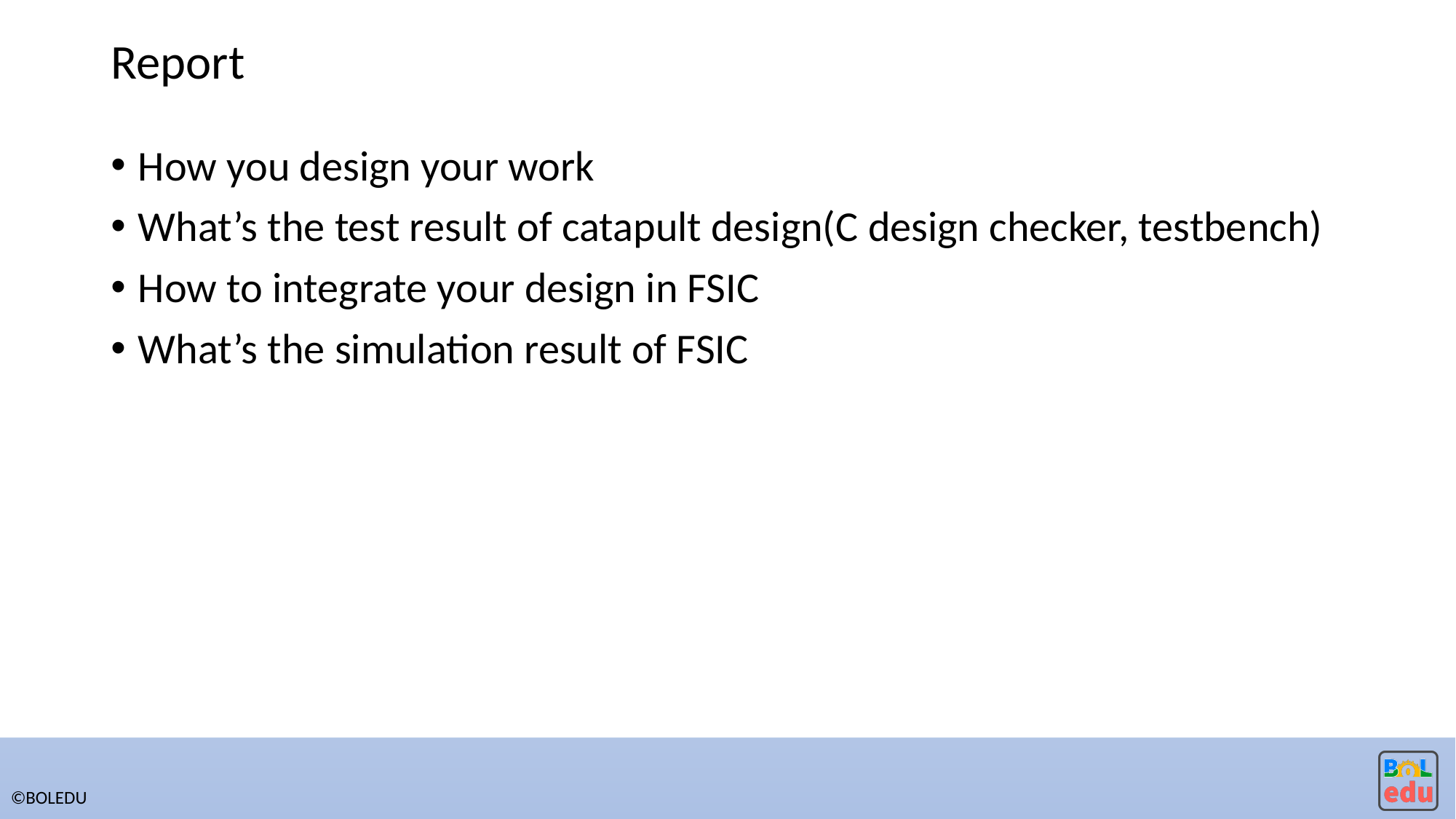

# Report
How you design your work
What’s the test result of catapult design(C design checker, testbench)
How to integrate your design in FSIC
What’s the simulation result of FSIC